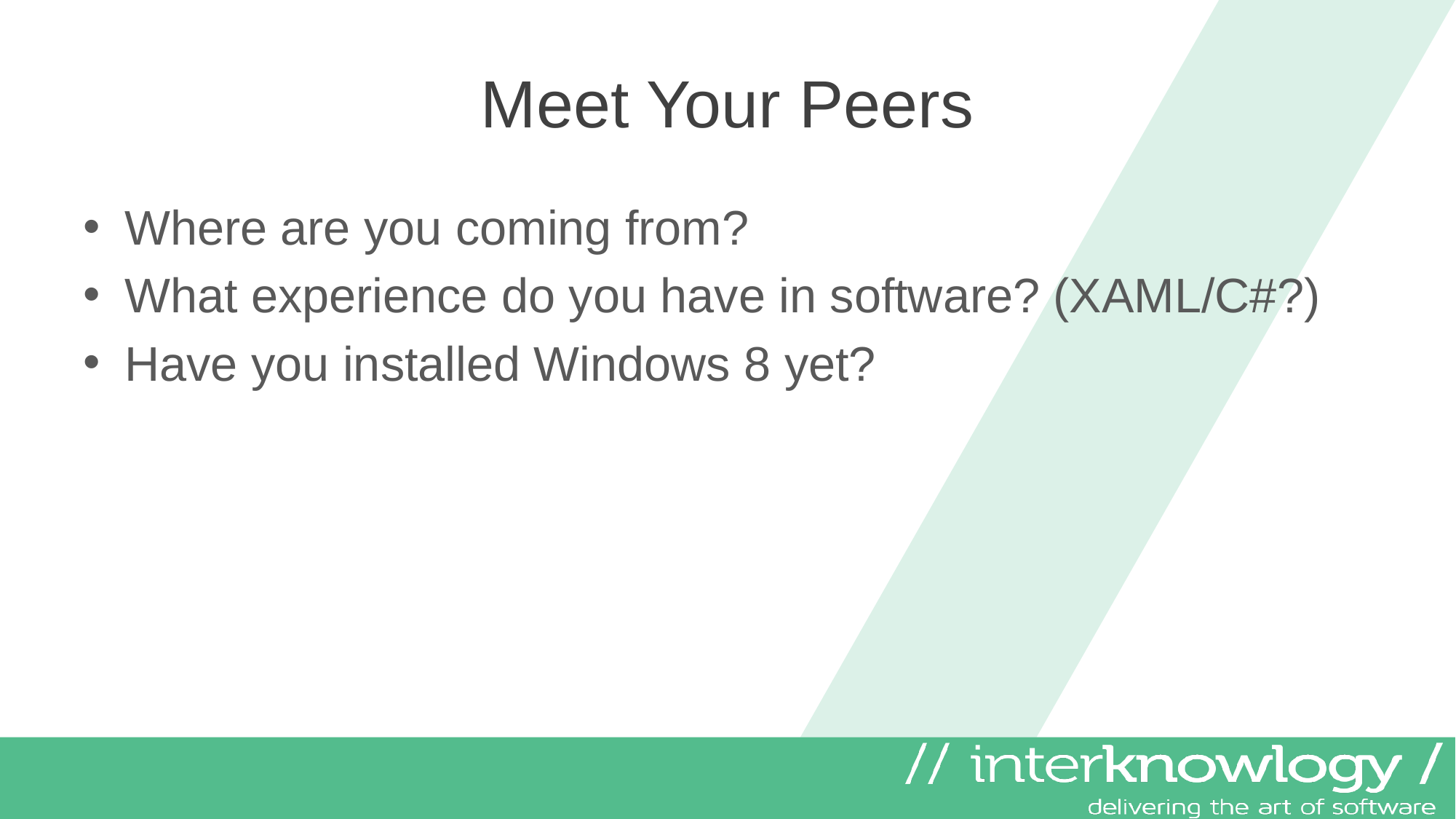

# Meet Your Peers
Where are you coming from?
What experience do you have in software? (XAML/C#?)
Have you installed Windows 8 yet?